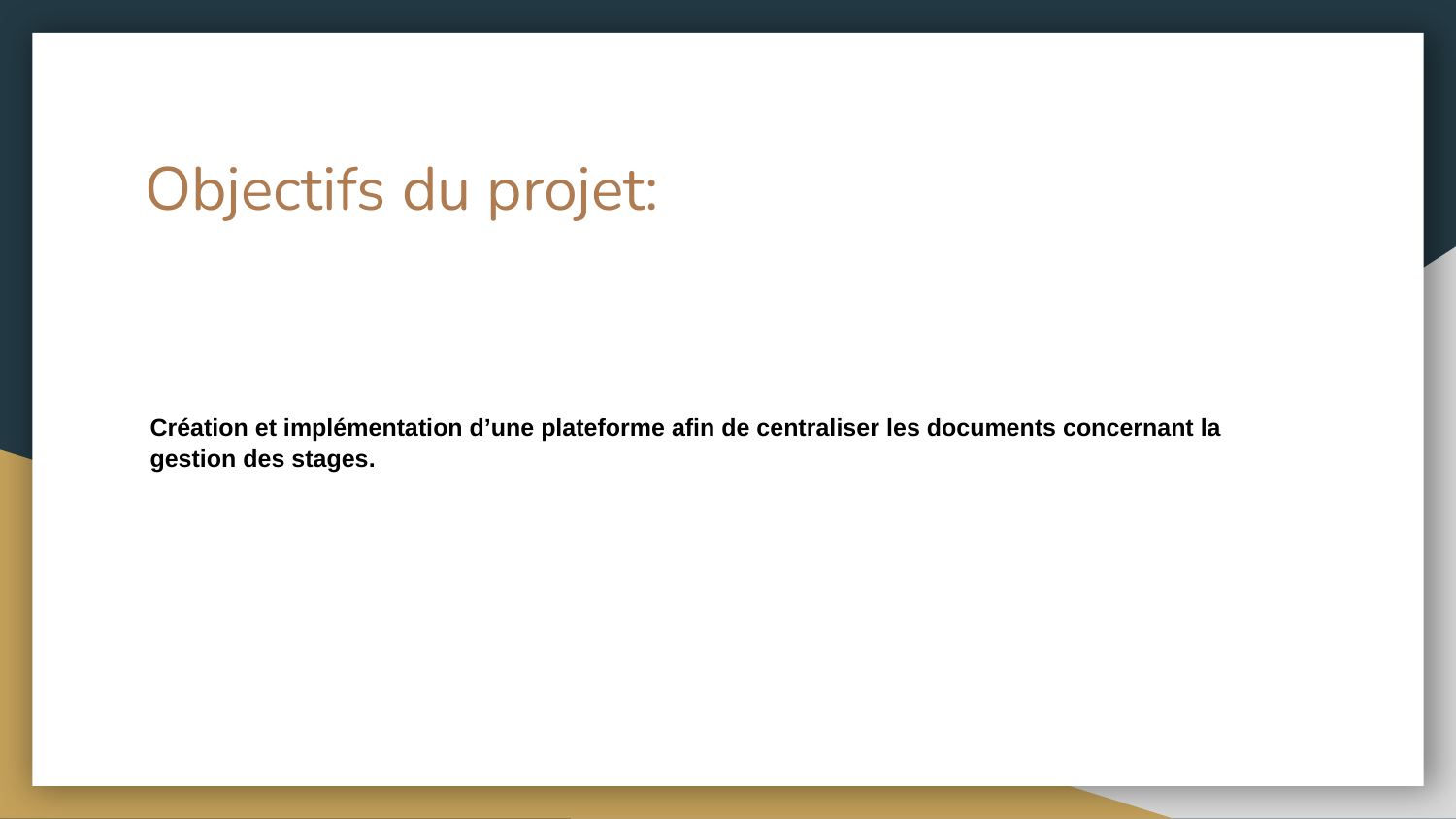

# Objectifs du projet:

Création et implémentation d’une plateforme afin de centraliser les documents concernant la gestion des stages.